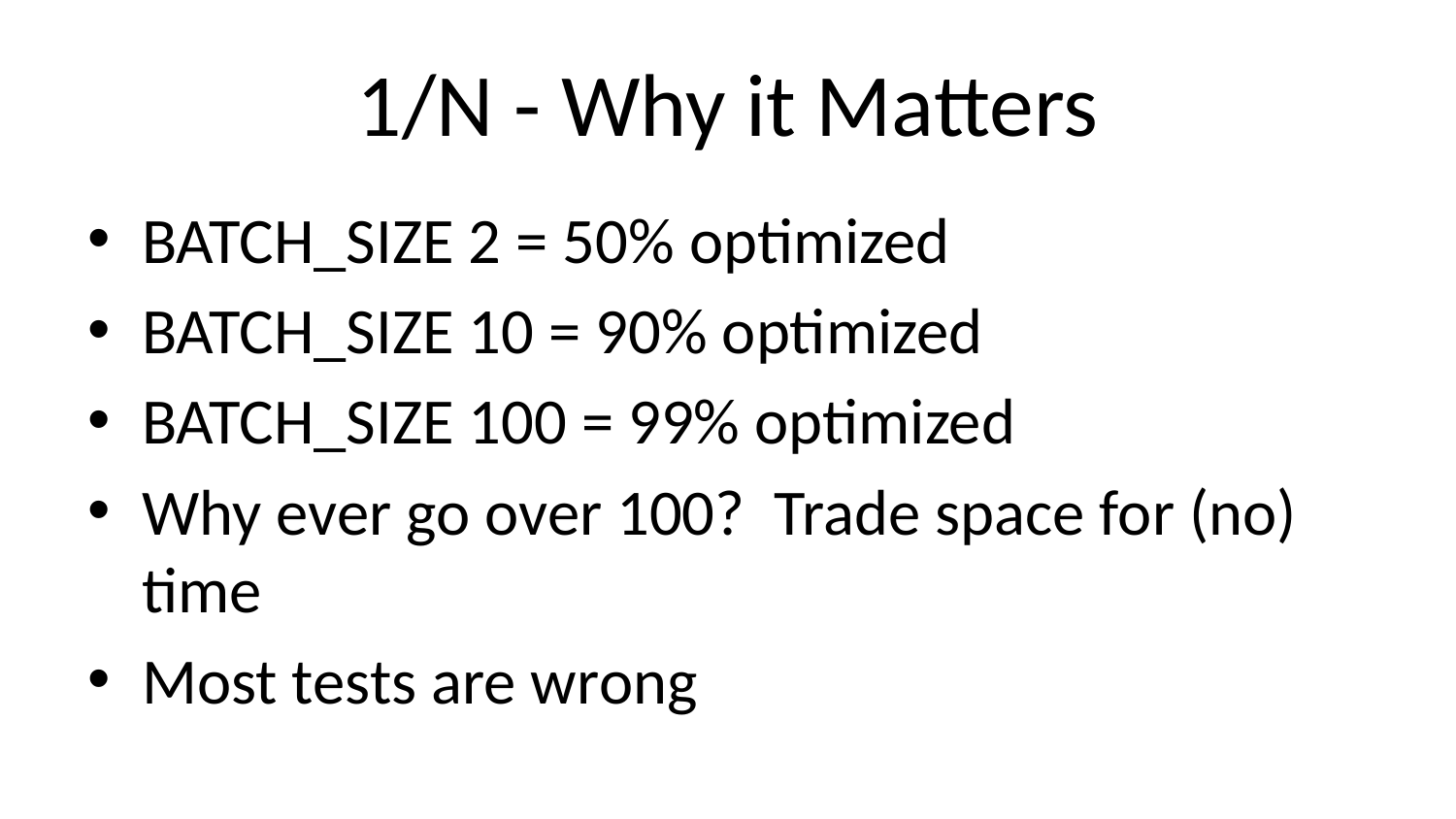

# 1/N - Why it Matters
BATCH_SIZE 2 = 50% optimized
BATCH_SIZE 10 = 90% optimized
BATCH_SIZE 100 = 99% optimized
Why ever go over 100?  Trade space for (no) time
Most tests are wrong